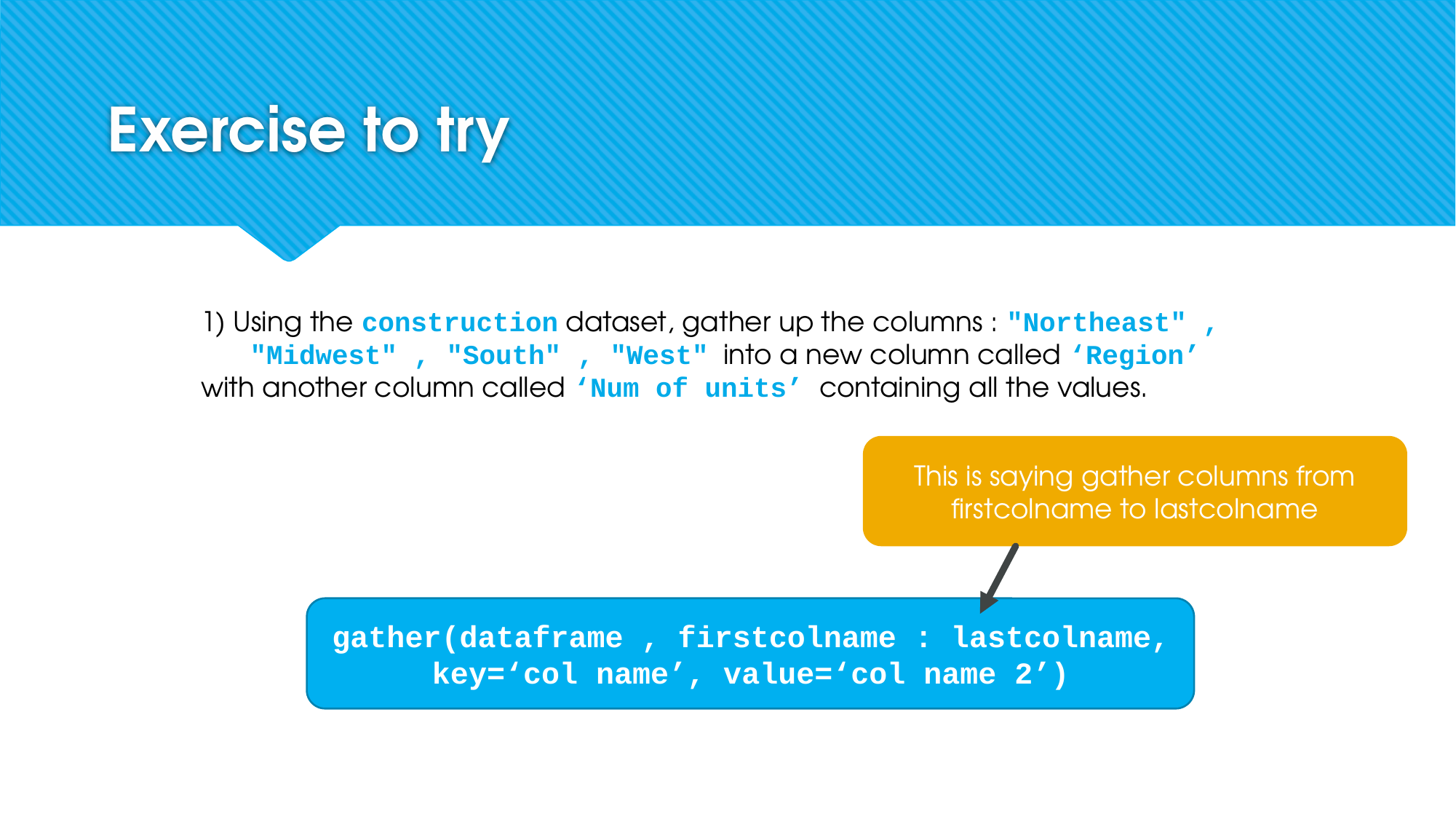

# Exercise to try
1) Using the construction dataset, gather up the columns : "Northeast" ,      "Midwest" , "South" , "West"  into a new column called ‘Region’ with another column called ‘Num of units’ containing all the values.
This is saying gather columns from firstcolname to lastcolname
gather(dataframe , firstcolname : lastcolname, key=‘col name’, value=‘col name 2’)